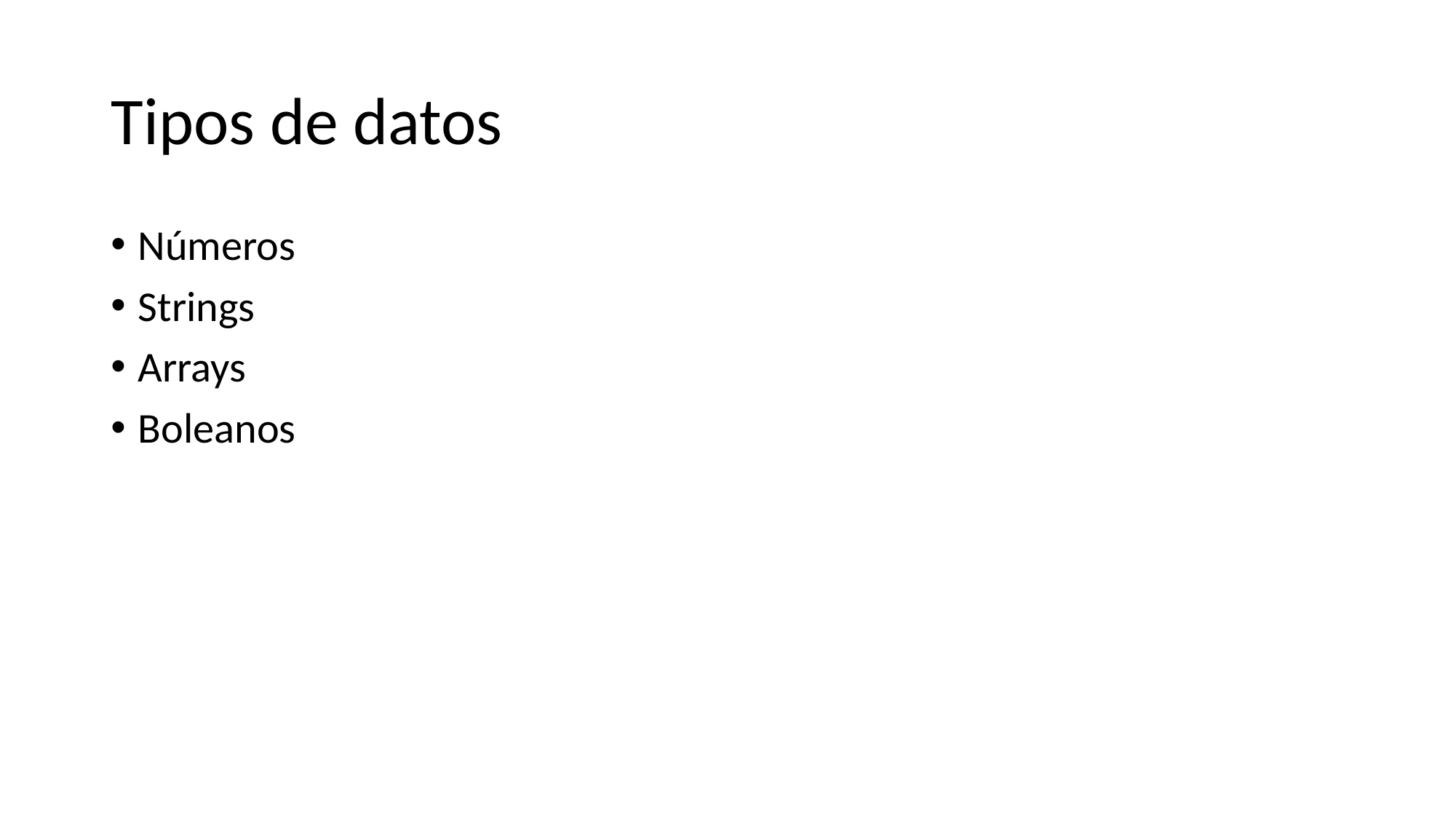

# Tipos de datos
Números
Strings
Arrays
Boleanos